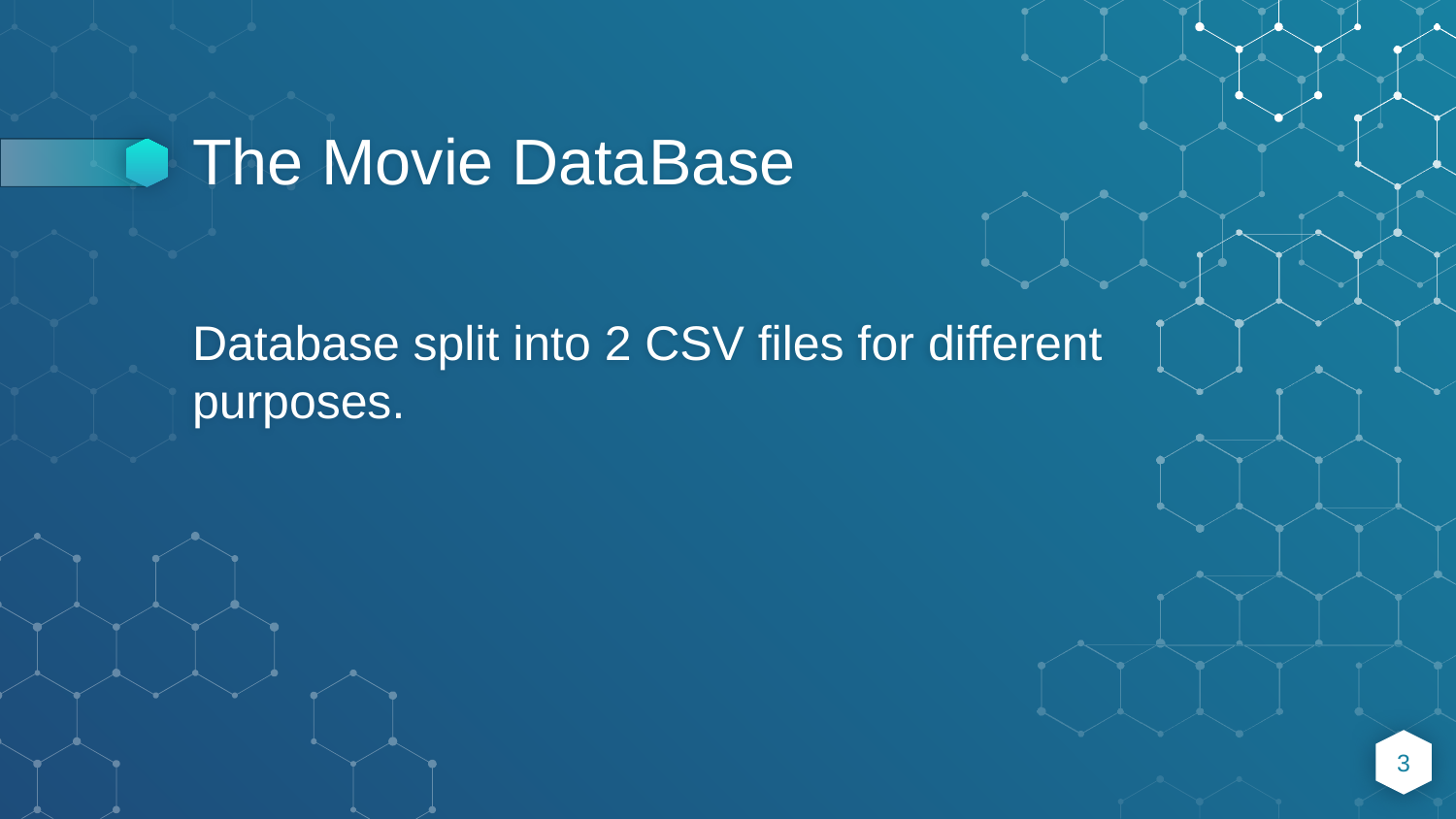

# The Movie DataBase
Database split into 2 CSV files for different purposes.
3